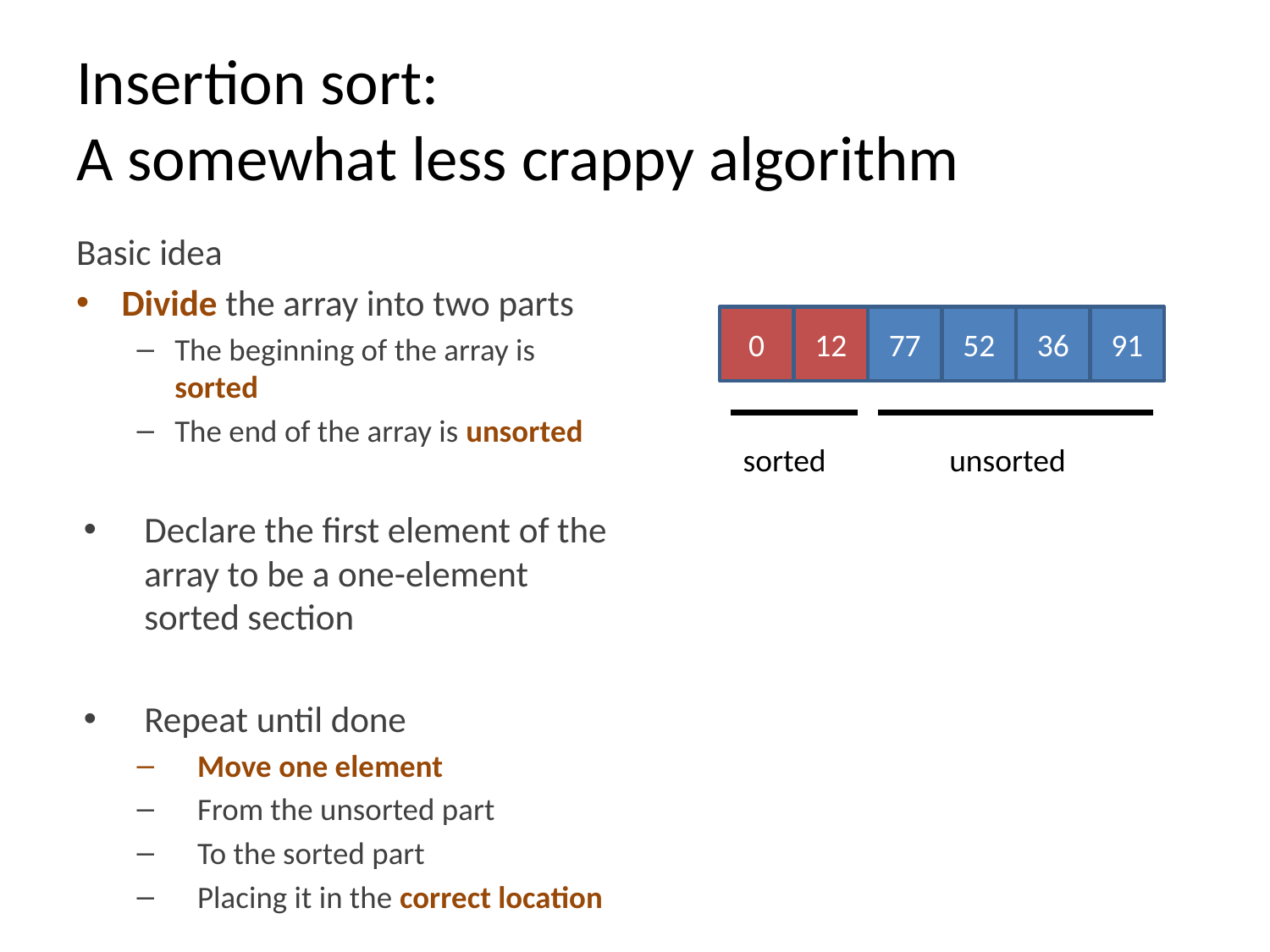

# Insertion sort: A somewhat less crappy algorithm
Basic idea
Divide the array into two parts
The beginning of the array is sorted
The end of the array is unsorted

Declare the first element of the array to be a one-element sorted section

Repeat until done
Move one element
From the unsorted part
To the sorted part
Placing it in the correct location

0
12
77
52
36
91
sorted
unsorted